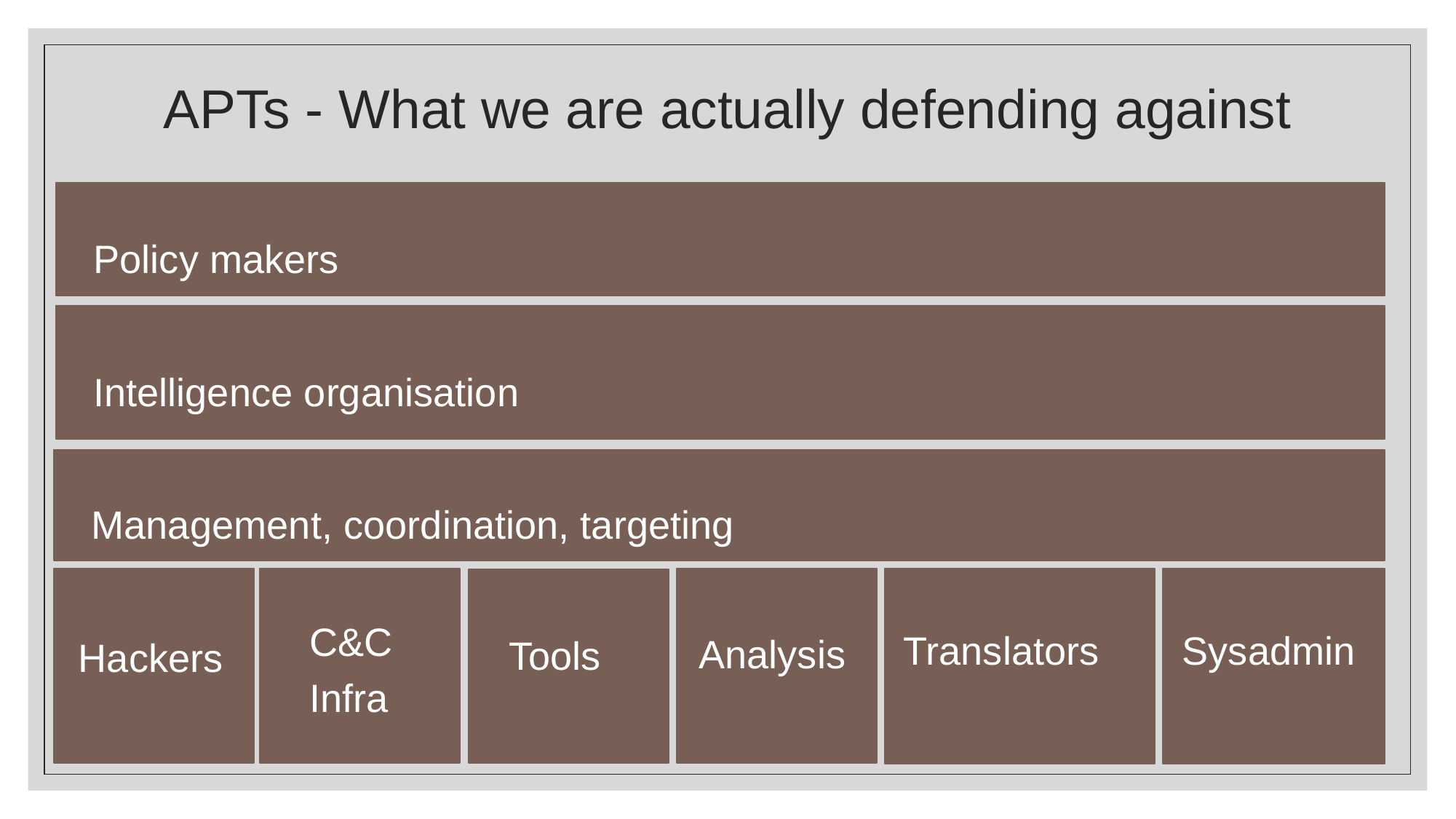

# APTs - What we are actually defending against

Policy makers

Intelligence organisation

Management, coordination, targeting

C&C
Infra
Translators
Sysadmin
Analysis
Tools
Hackers